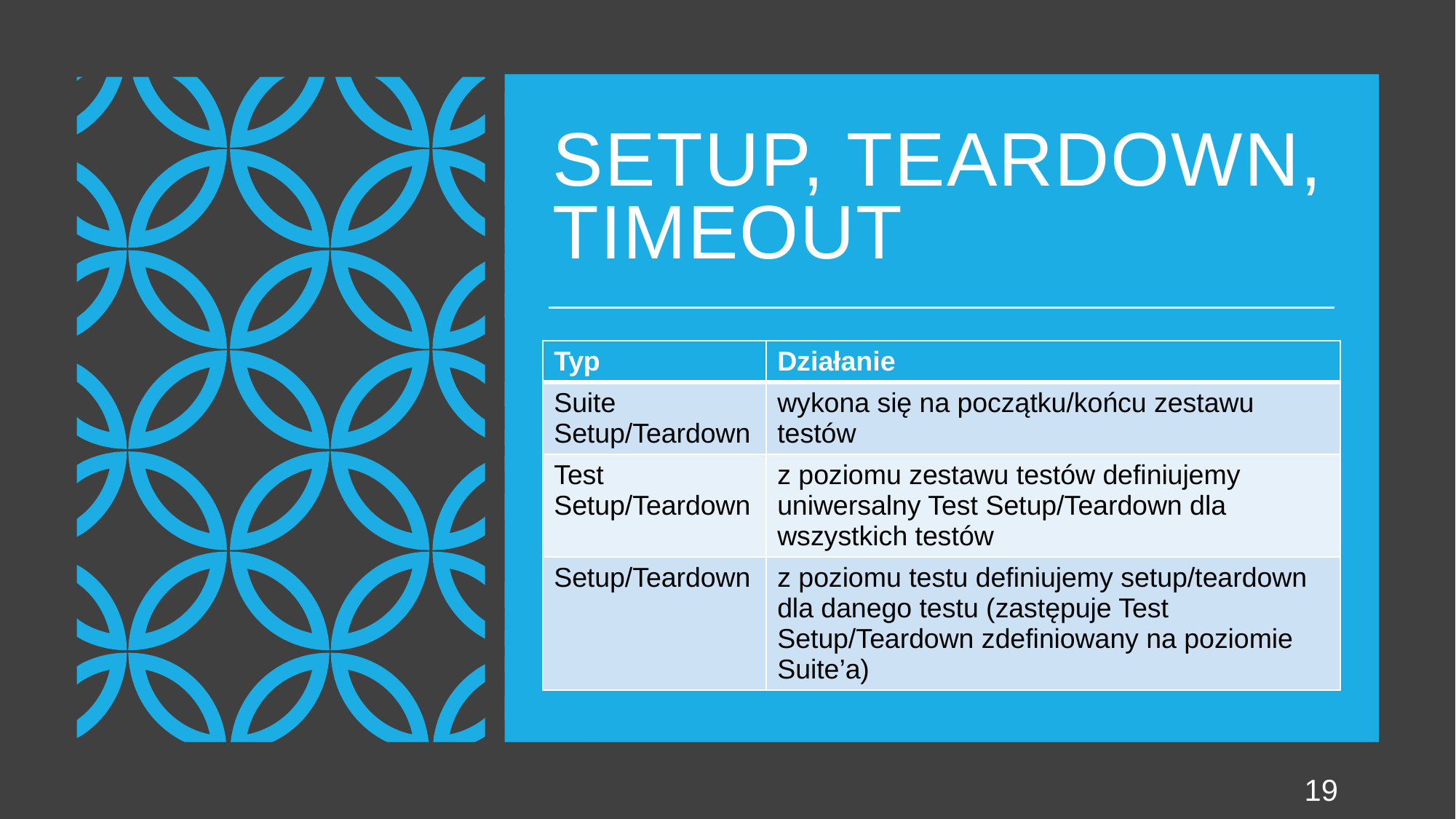

# Setup, teardown, timeout

| Typ | Działanie |
| --- | --- |
| Suite Setup/Teardown | wykona się na początku/końcu zestawu testów |
| Test Setup/Teardown | z poziomu zestawu testów definiujemy uniwersalny Test Setup/Teardown dla wszystkich testów |
| Setup/Teardown | z poziomu testu definiujemy setup/teardown dla danego testu (zastępuje Test Setup/Teardown zdefiniowany na poziomie Suite’a) |
19